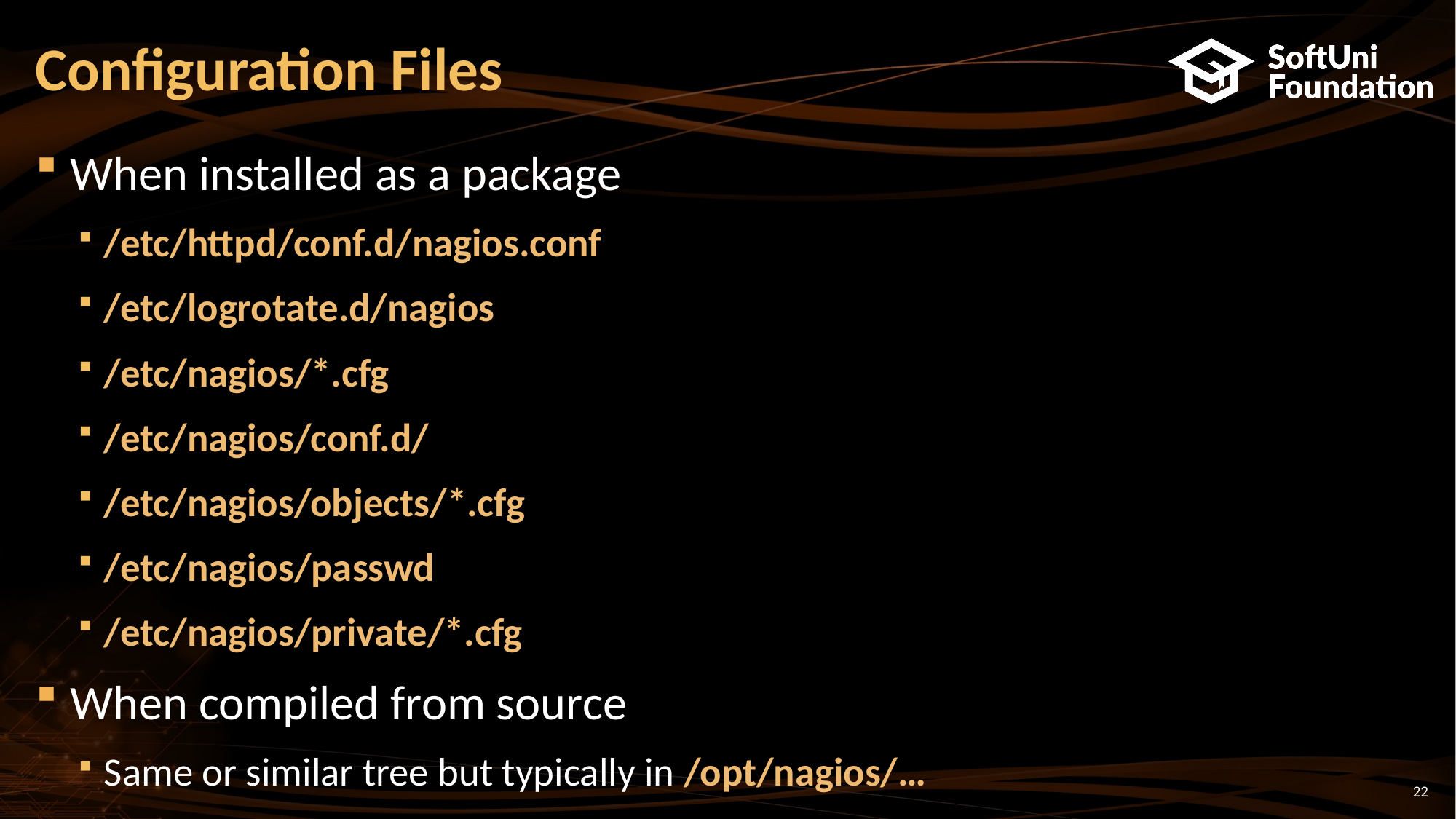

# Configuration Files
When installed as a package
/etc/httpd/conf.d/nagios.conf
/etc/logrotate.d/nagios
/etc/nagios/*.cfg
/etc/nagios/conf.d/
/etc/nagios/objects/*.cfg
/etc/nagios/passwd
/etc/nagios/private/*.cfg
When compiled from source
Same or similar tree but typically in /opt/nagios/…
22